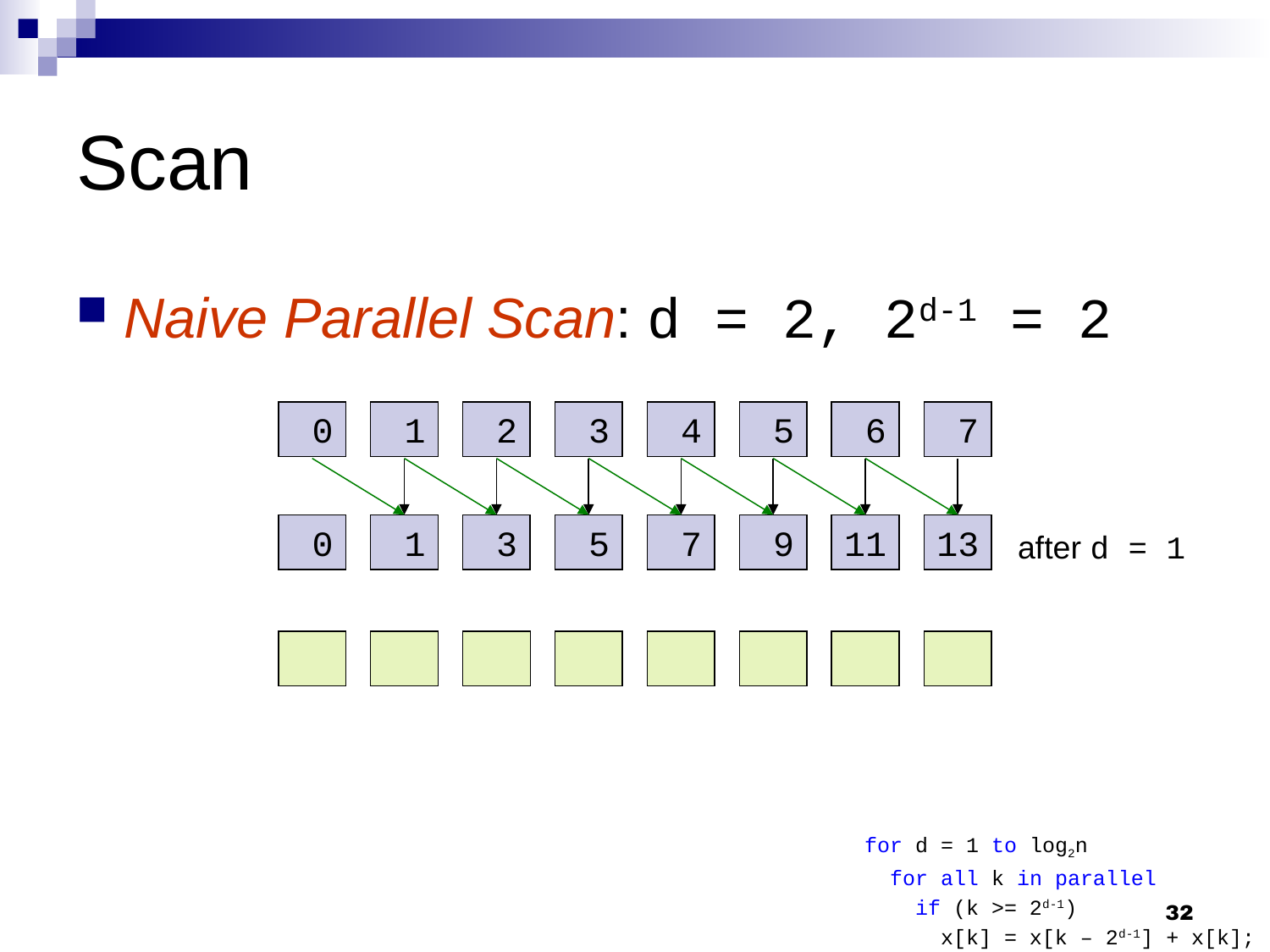

# Scan
Naive Parallel Scan: d = 2, 2d-1 = 2

 0
 1
 2
 3
 4
 5
 6
 7
 0
 1
 3
 5
 7
 9
11
13
after d = 1

for d = 1 to log2n
  for all k in parallel
    if (k >= 2d-1)
      x[k] = x[k – 2d-1] + x[k];
32